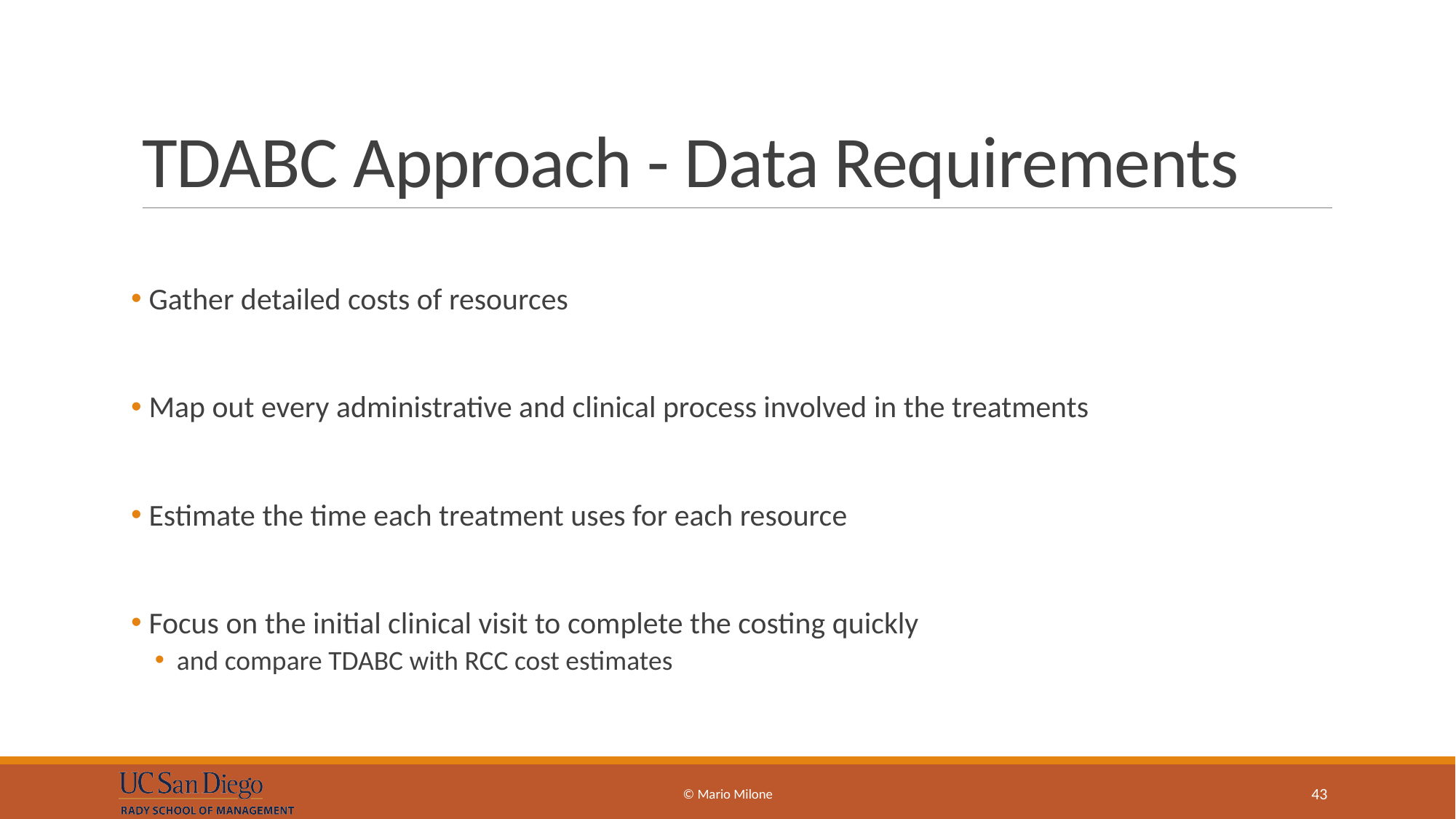

# TDABC Approach - Data Requirements

 Gather detailed costs of resources

 Map out every administrative and clinical process involved in the treatments

 Estimate the time each treatment uses for each resource

 Focus on the initial clinical visit to complete the costing quickly
and compare TDABC with RCC cost estimates
© Mario Milone
43